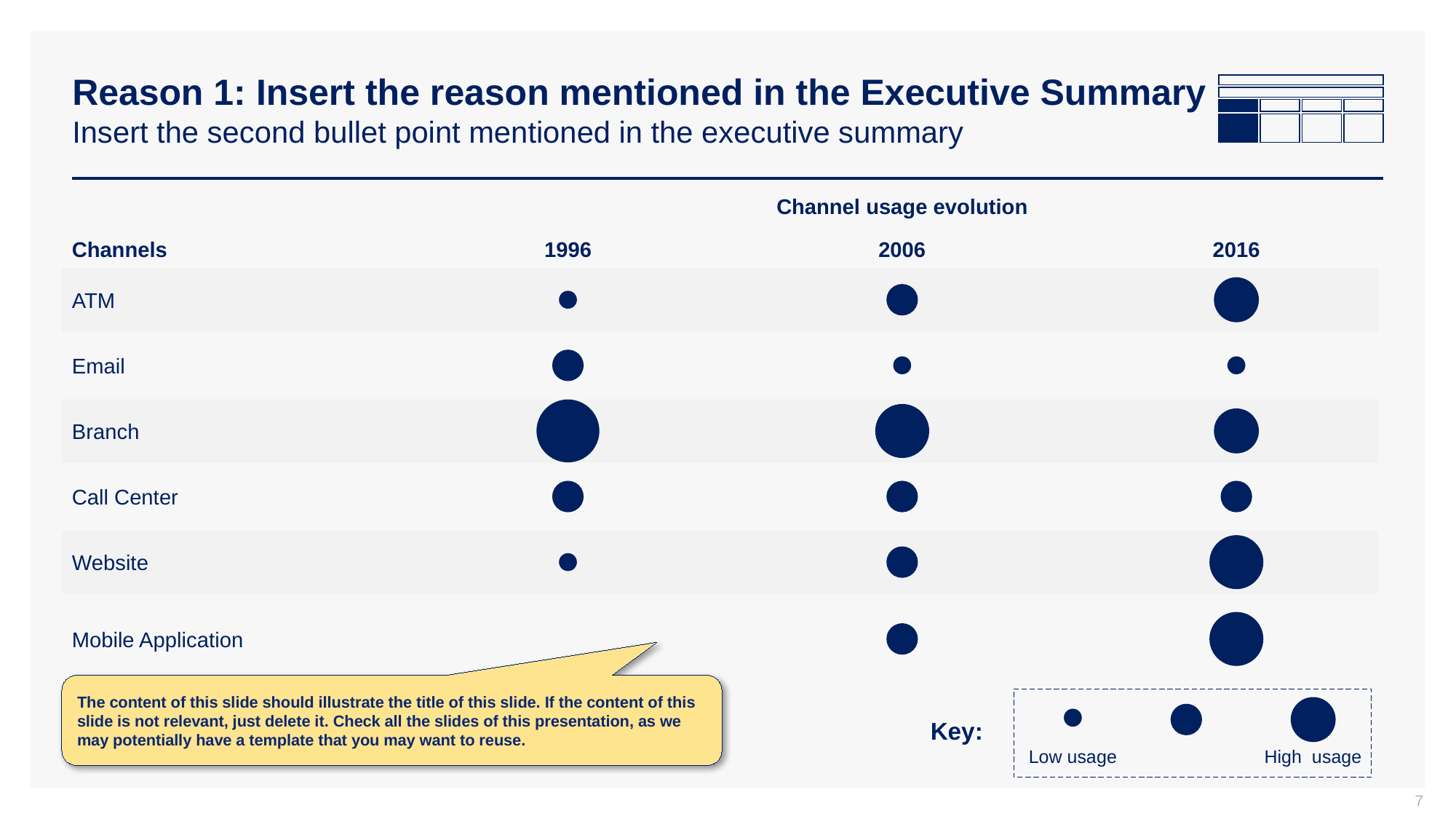

# Reason 1: Insert the reason mentioned in the Executive Summary Insert the second bullet point mentioned in the executive summary

Channel usage evolution
Channels
1996
2006
2016

ATM

Email

Branch

Call Center

Website

Mobile Application
The content of this slide should illustrate the title of this slide. If the content of this slide is not relevant, just delete it. Check all the slides of this presentation, as we may potentially have a template that you may want to reuse.

Key:
Low usage
High  usage
7